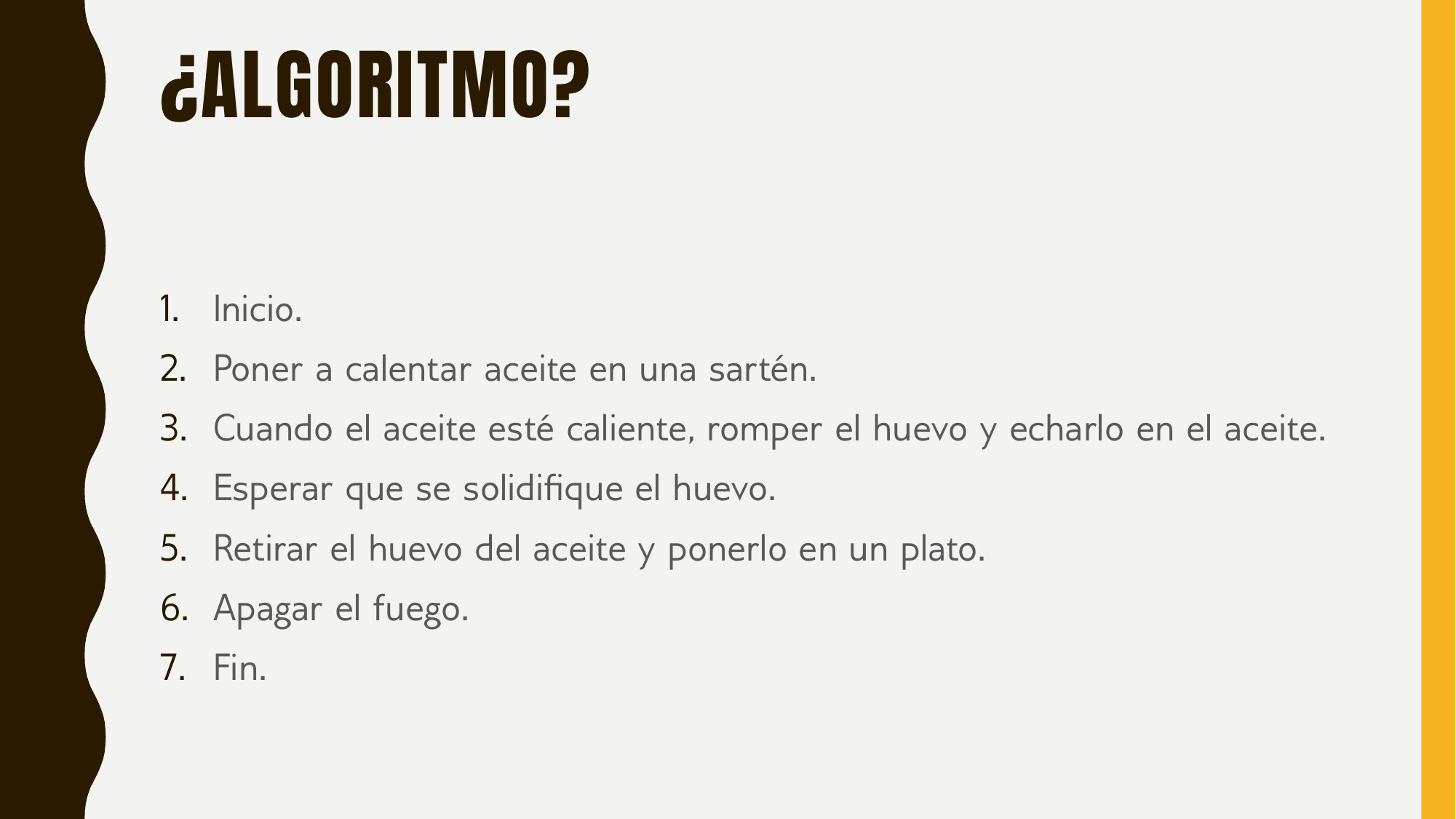

# ¿Algoritmo?
Inicio.
Poner a calentar aceite en una sartén.
Cuando el aceite esté caliente, romper el huevo y echarlo en el aceite.
Esperar que se solidifique el huevo.
Retirar el huevo del aceite y ponerlo en un plato.
Apagar el fuego.
Fin.